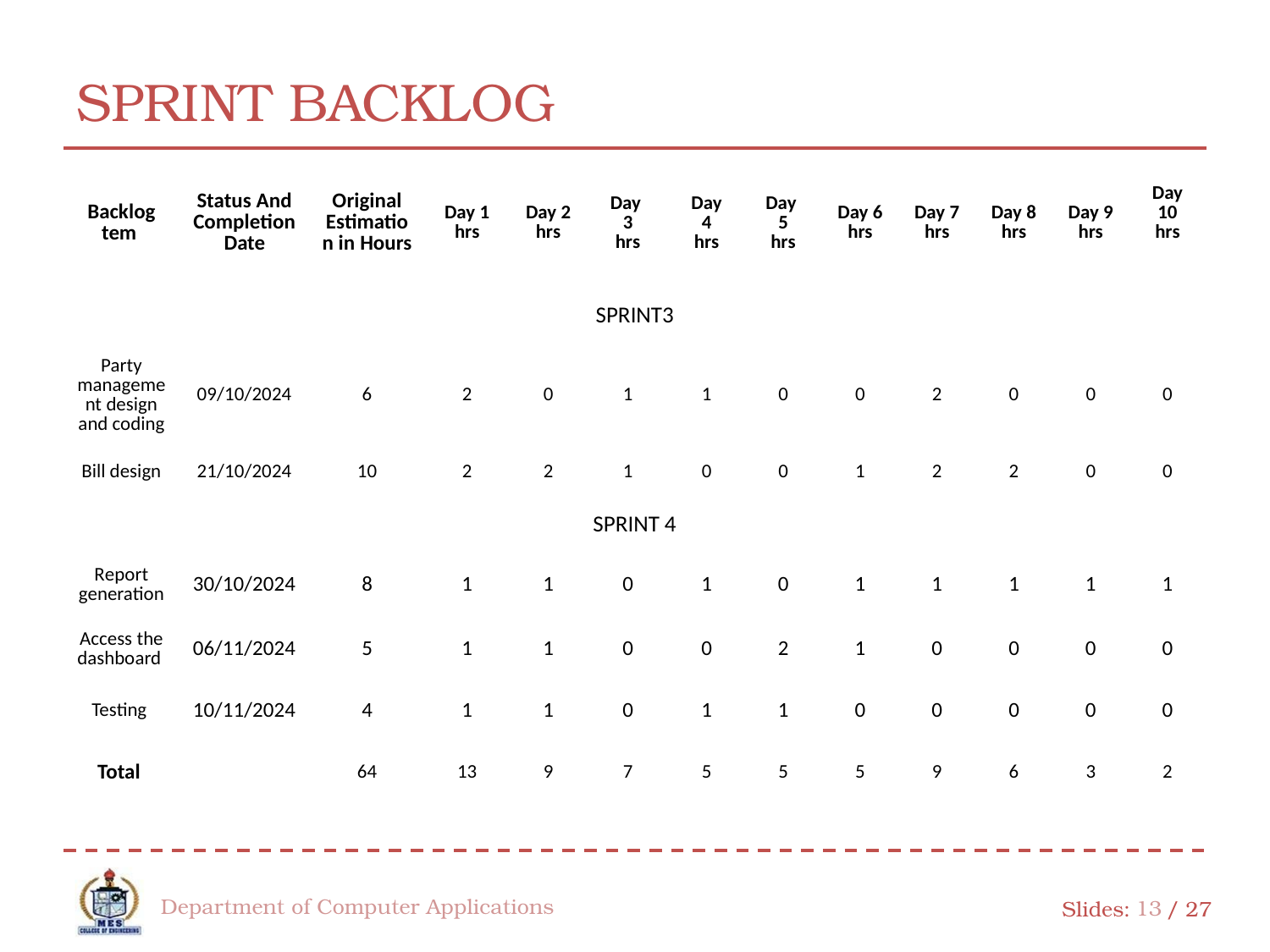

# SPRINT BACKLOG
| Backlog tem | Status And Completion Date | Original Estimation in Hours | Day 1 hrs | Day 2 hrs | Day 3 hrs | Day 4 hrs | Day 5 hrs | Day 6 hrs | Day 7 hrs | Day 8 hrs | Day 9 hrs | Day 10 hrs |
| --- | --- | --- | --- | --- | --- | --- | --- | --- | --- | --- | --- | --- |
| SPRINT3 |  |  |  |  |  |  |  |  |  |  |  |  |
| Party management design and coding | 09/10/2024 | 6 | 2 | 0 | 1 | 1 | 0 | 0 | 2 | 0 | 0 | 0 |
| Bill design | 21/10/2024 | 10 | 2 | 2 | 1 | 0 | 0 | 1 | 2 | 2 | 0 | 0 |
| SPRINT 4 |  |  |  |  |  |  |  |  |  |  |  |  |
| Report generation | 30/10/2024 | 8 | 1 | 1 | 0 | 1 | 0 | 1 | 1 | 1 | 1 | 1 |
| Access the dashboard | 06/11/2024 | 5 | 1 | 1 | 0 | 0 | 2 | 1 | 0 | 0 | 0 | 0 |
| Testing | 10/11/2024 | 4 | 1 | 1 | 0 | 1 | 1 | 0 | 0 | 0 | 0 | 0 |
| Total |  | 64 | 13 | 9 | 7 | 5 | 5 | 5 | 9 | 6 | 3 | 2 |

Department of Computer Applications
13